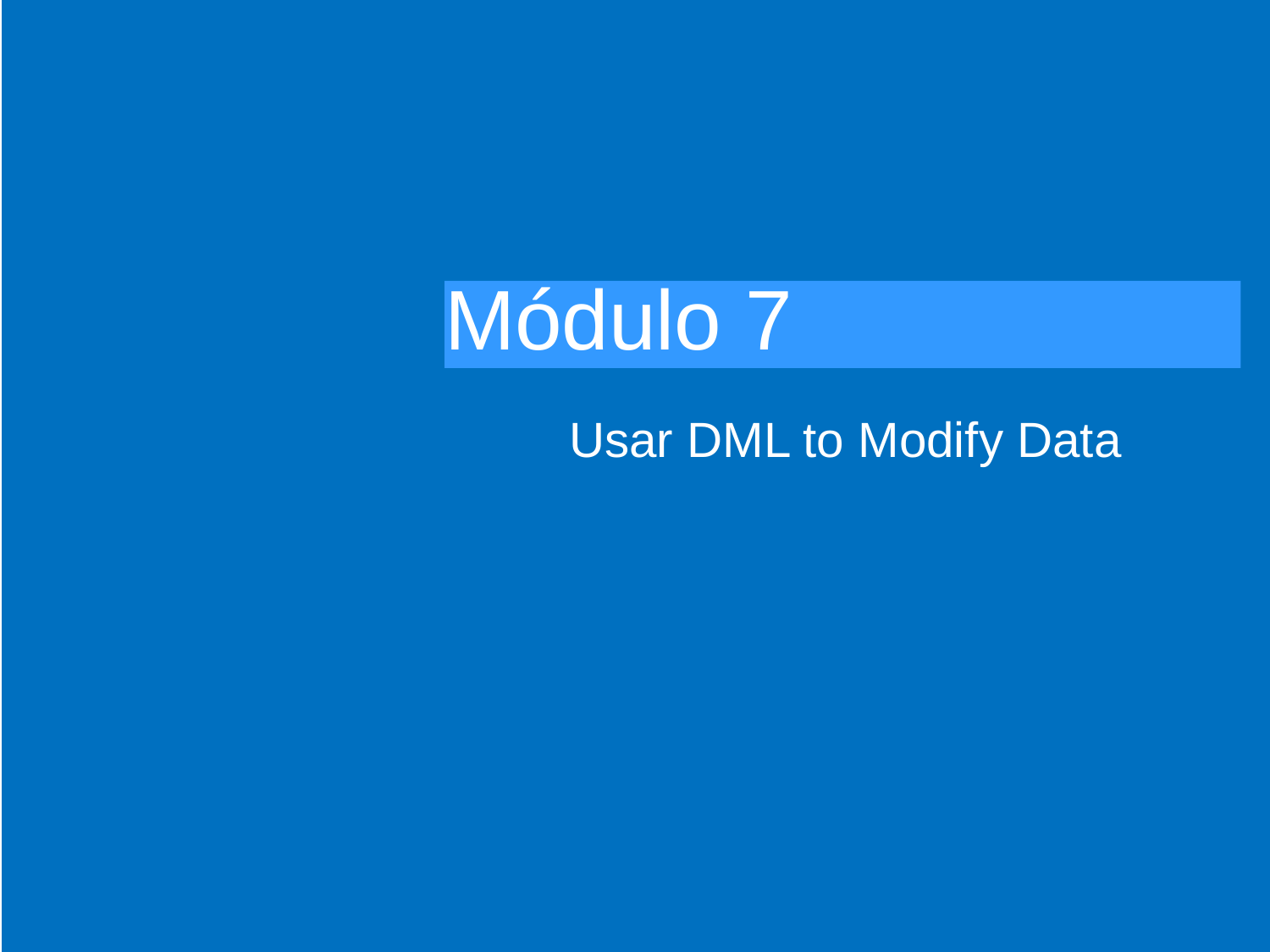

# Módulo 7
Usar DML to Modify Data